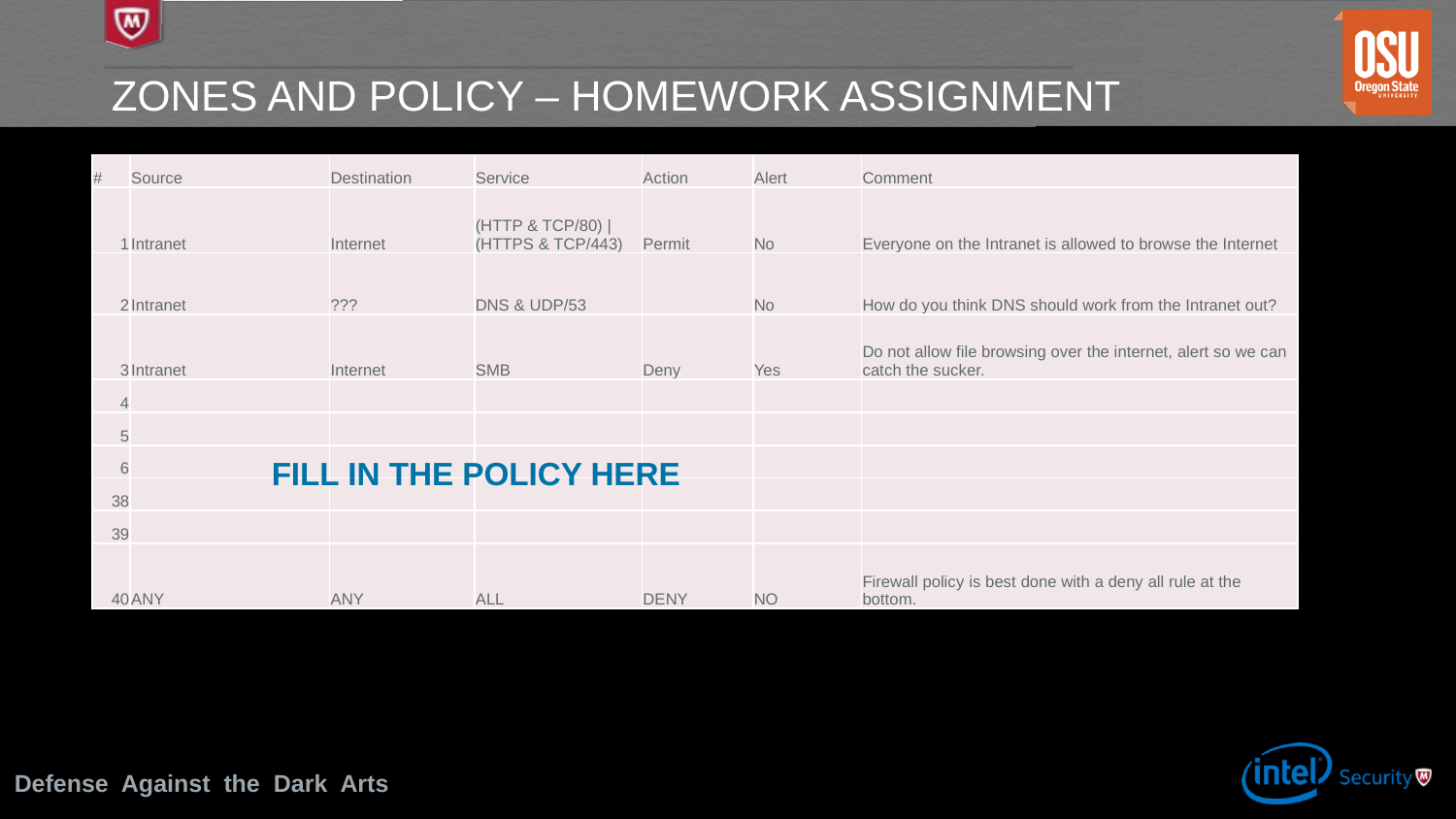

# Zones and Policy – Homework assignment
| # | Source | Destination | Service | Action | Alert | Comment |
| --- | --- | --- | --- | --- | --- | --- |
| 1 | Intranet | Internet | (HTTP & TCP/80) | (HTTPS & TCP/443) | Permit | No | Everyone on the Intranet is allowed to browse the Internet |
| 2 | Intranet | ??? | DNS & UDP/53 |  | No | How do you think DNS should work from the Intranet out? |
| 3 | Intranet | Internet | SMB | Deny | Yes | Do not allow file browsing over the internet, alert so we can catch the sucker. |
| 4 |  |  |  |  |  |  |
| 5 |  |  |  |  |  |  |
| 6 |  |  |  |  |  |  |
| 38 |  |  |  |  |  |  |
| 39 |  |  |  |  |  |  |
| 40 | ANY | ANY | ALL | DENY | NO | Firewall policy is best done with a deny all rule at the bottom. |
Fill in the policy here